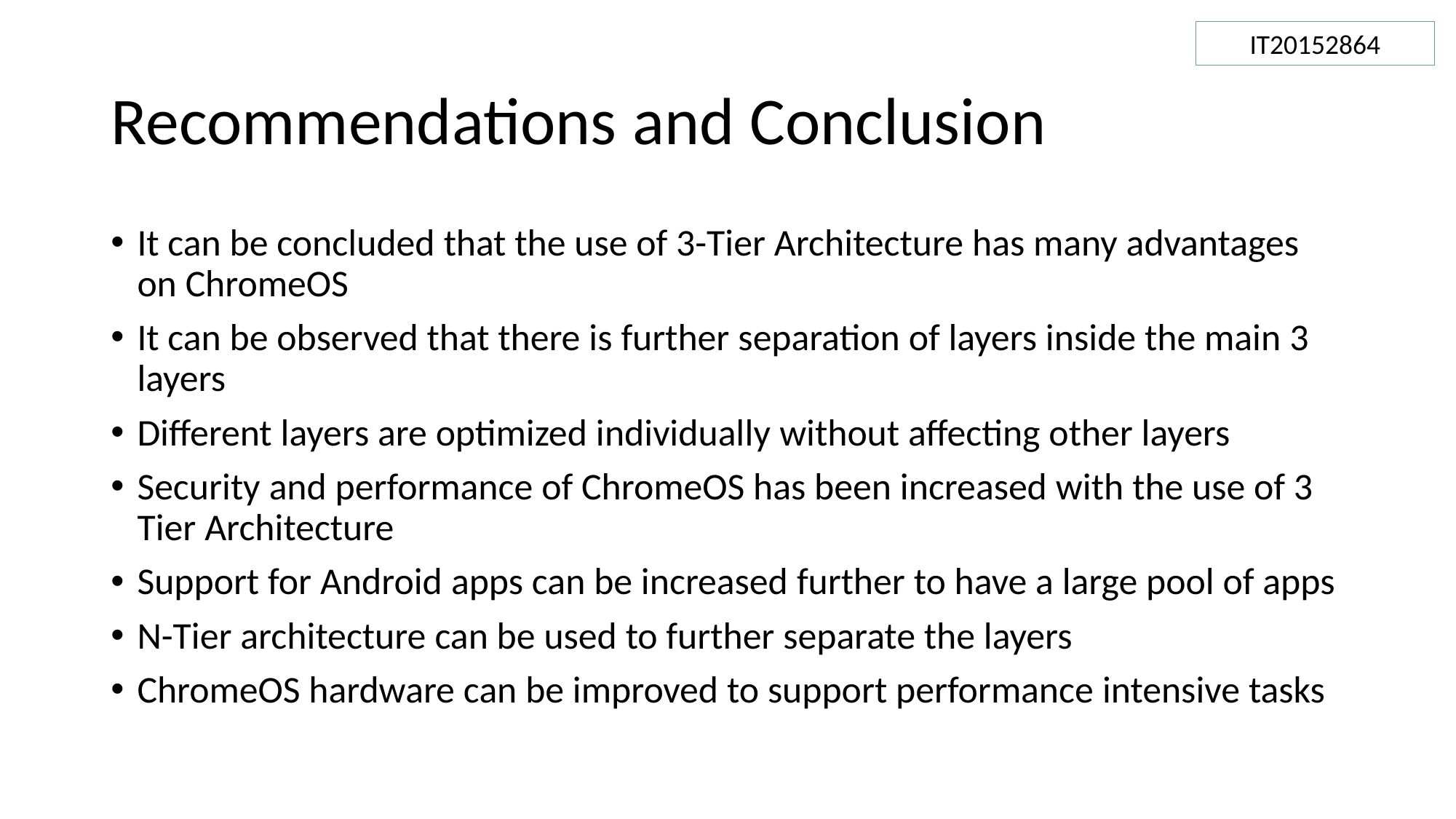

IT20152864
# Recommendations and Conclusion
It can be concluded that the use of 3-Tier Architecture has many advantages on ChromeOS
It can be observed that there is further separation of layers inside the main 3 layers
Different layers are optimized individually without affecting other layers
Security and performance of ChromeOS has been increased with the use of 3 Tier Architecture
Support for Android apps can be increased further to have a large pool of apps
N-Tier architecture can be used to further separate the layers
ChromeOS hardware can be improved to support performance intensive tasks